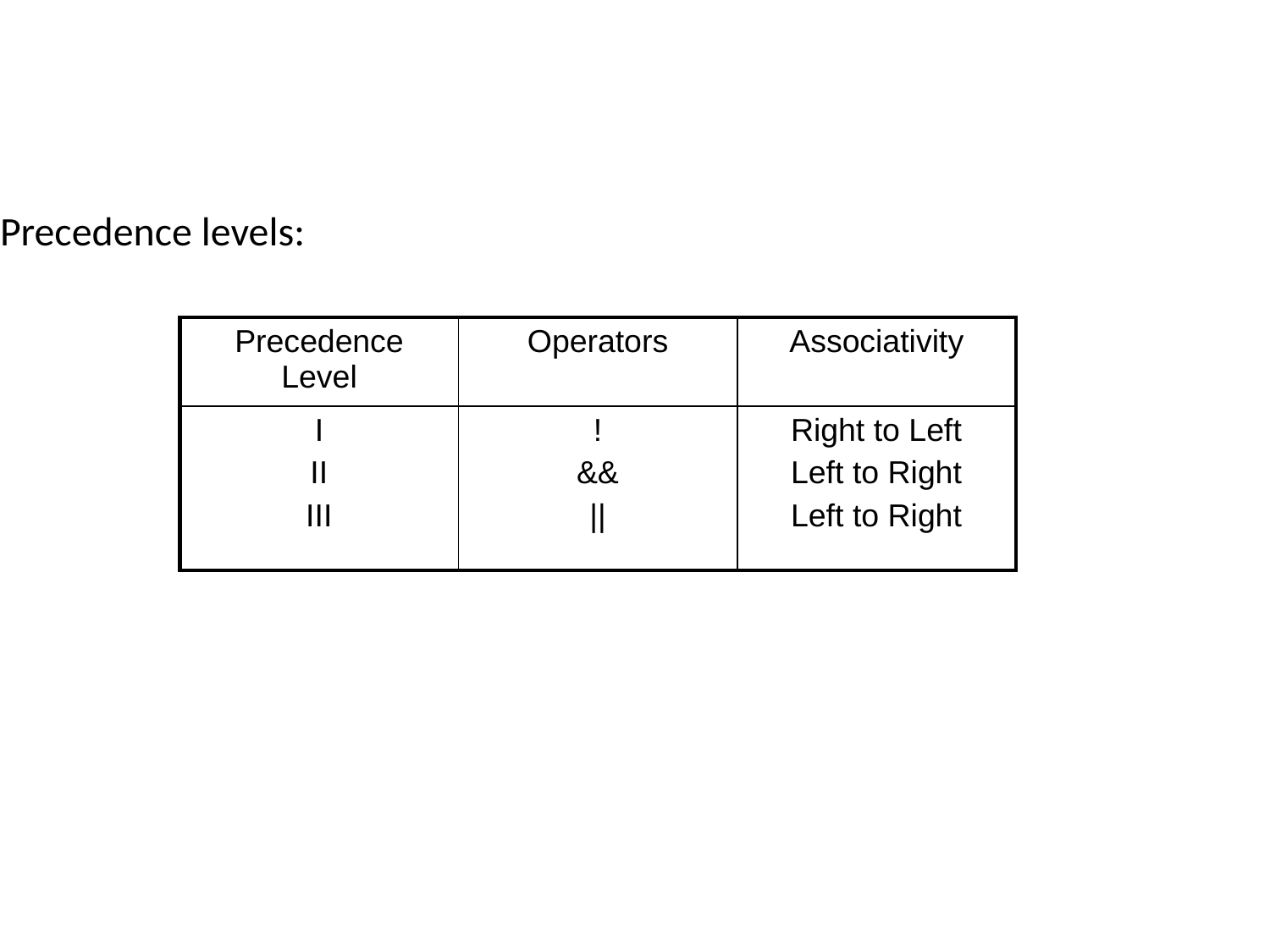

Precedence levels:

| Precedence Level | Operators | Associativity |
| --- | --- | --- |
| I II III | ! && || | Right to Left Left to Right Left to Right |